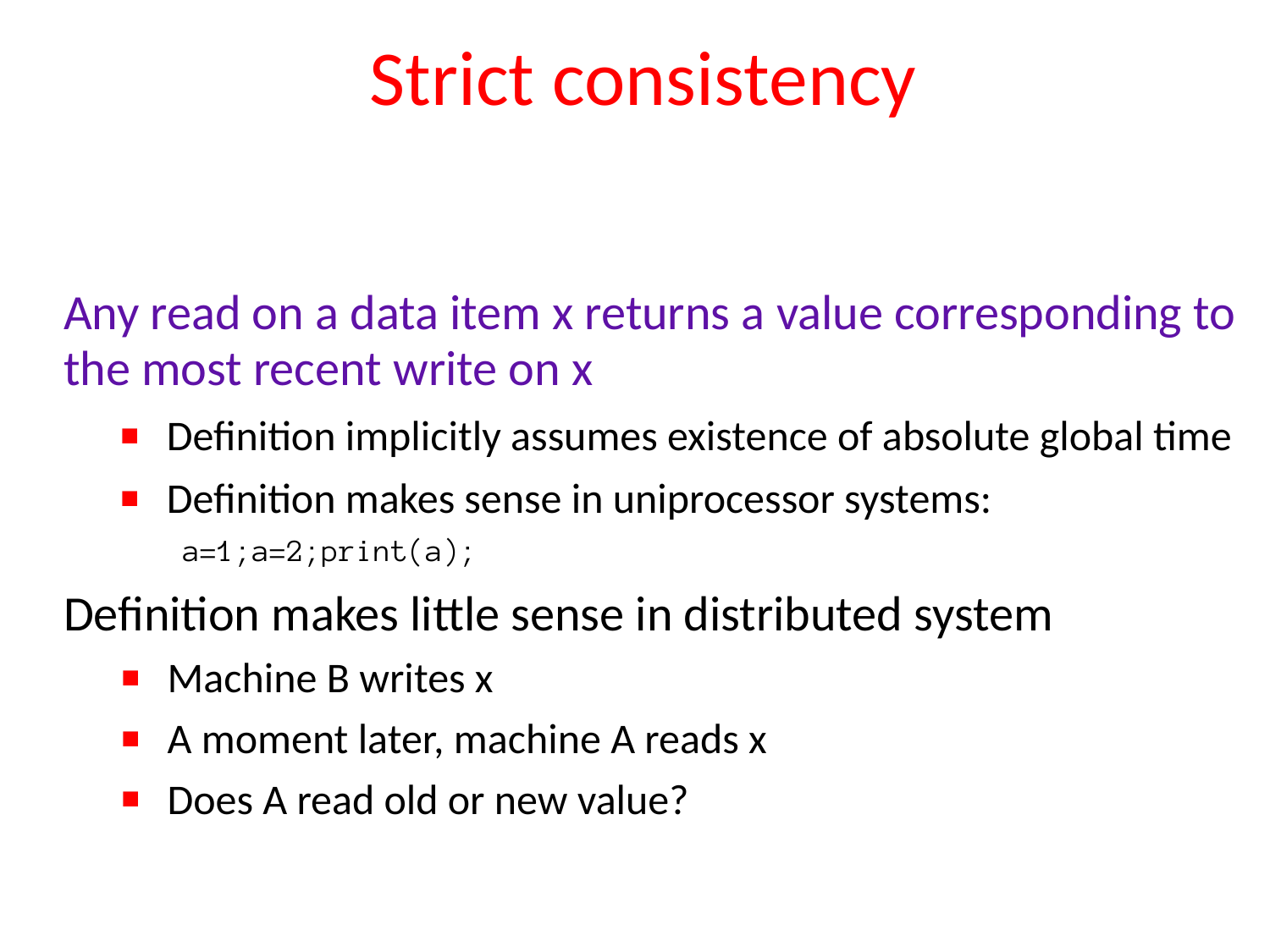

# Strict consistency
Any read on a data item x returns a value corresponding to the most recent write on x
Definition implicitly assumes existence of absolute global time
Definition makes sense in uniprocessor systems:
a=1;a=2;print(a);
Definition makes little sense in distributed system
Machine B writes x
A moment later, machine A reads x
Does A read old or new value?